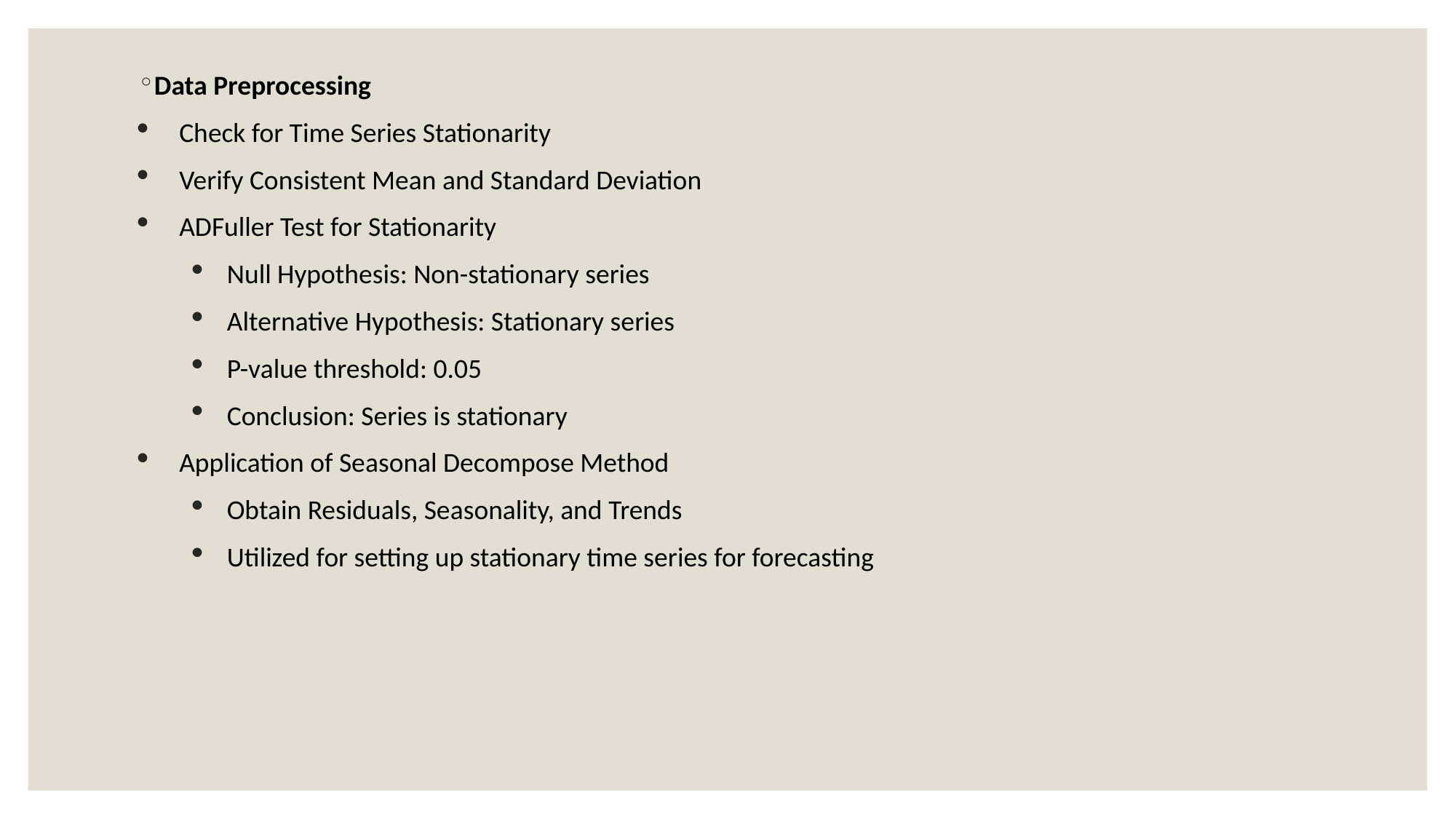

Data Preprocessing
Check for Time Series Stationarity
Verify Consistent Mean and Standard Deviation
ADFuller Test for Stationarity
Null Hypothesis: Non-stationary series
Alternative Hypothesis: Stationary series
P-value threshold: 0.05
Conclusion: Series is stationary
Application of Seasonal Decompose Method
Obtain Residuals, Seasonality, and Trends
Utilized for setting up stationary time series for forecasting